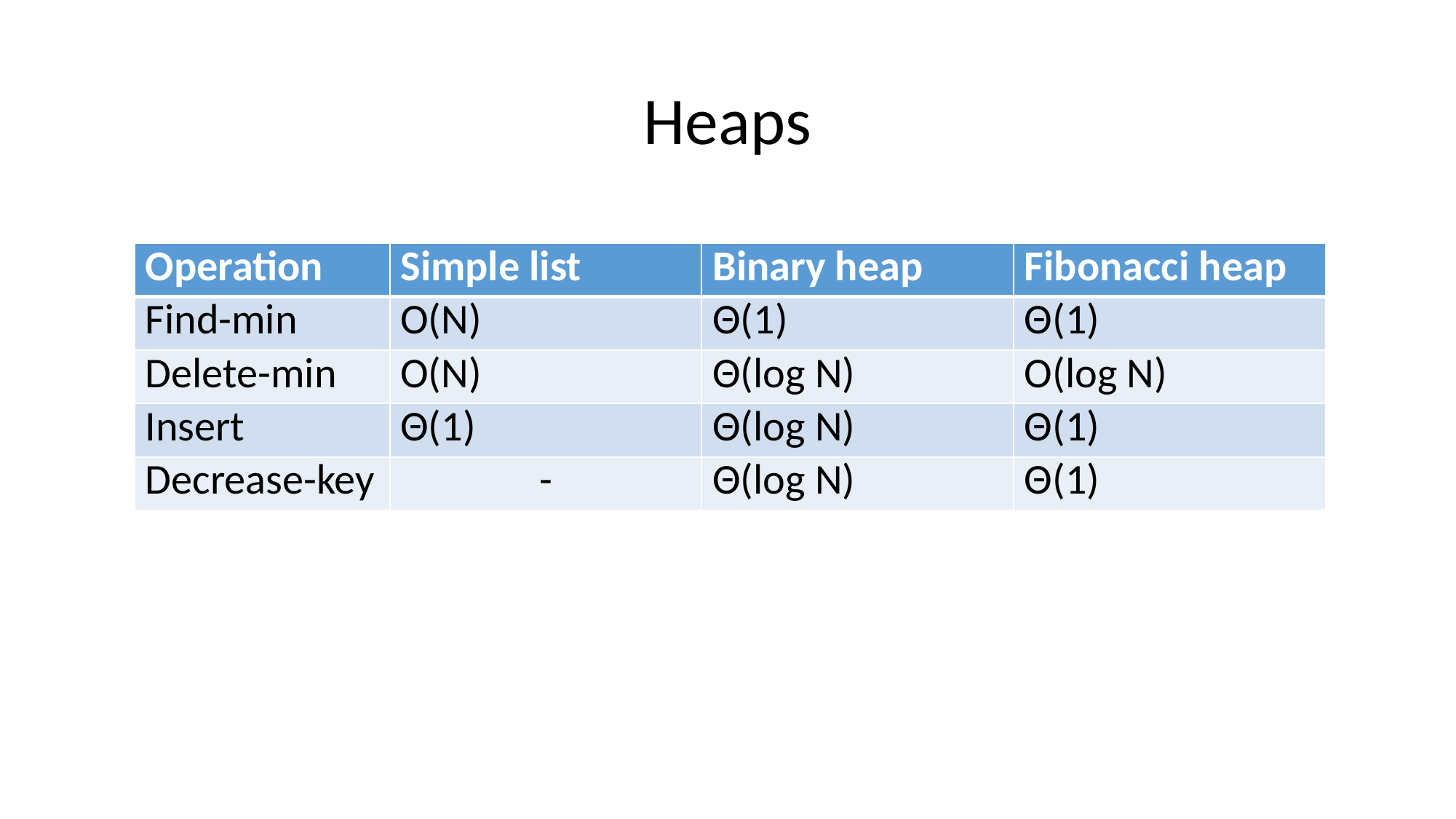

# Heaps
| Operation | Simple list | Binary heap | Fibonacci heap |
| --- | --- | --- | --- |
| Find-min | O(N) | Θ(1) | Θ(1) |
| Delete-min | O(N) | Θ(log N) | O(log N) |
| Insert | Θ(1) | Θ(log N) | Θ(1) |
| Decrease-key | - | Θ(log N) | Θ(1) |